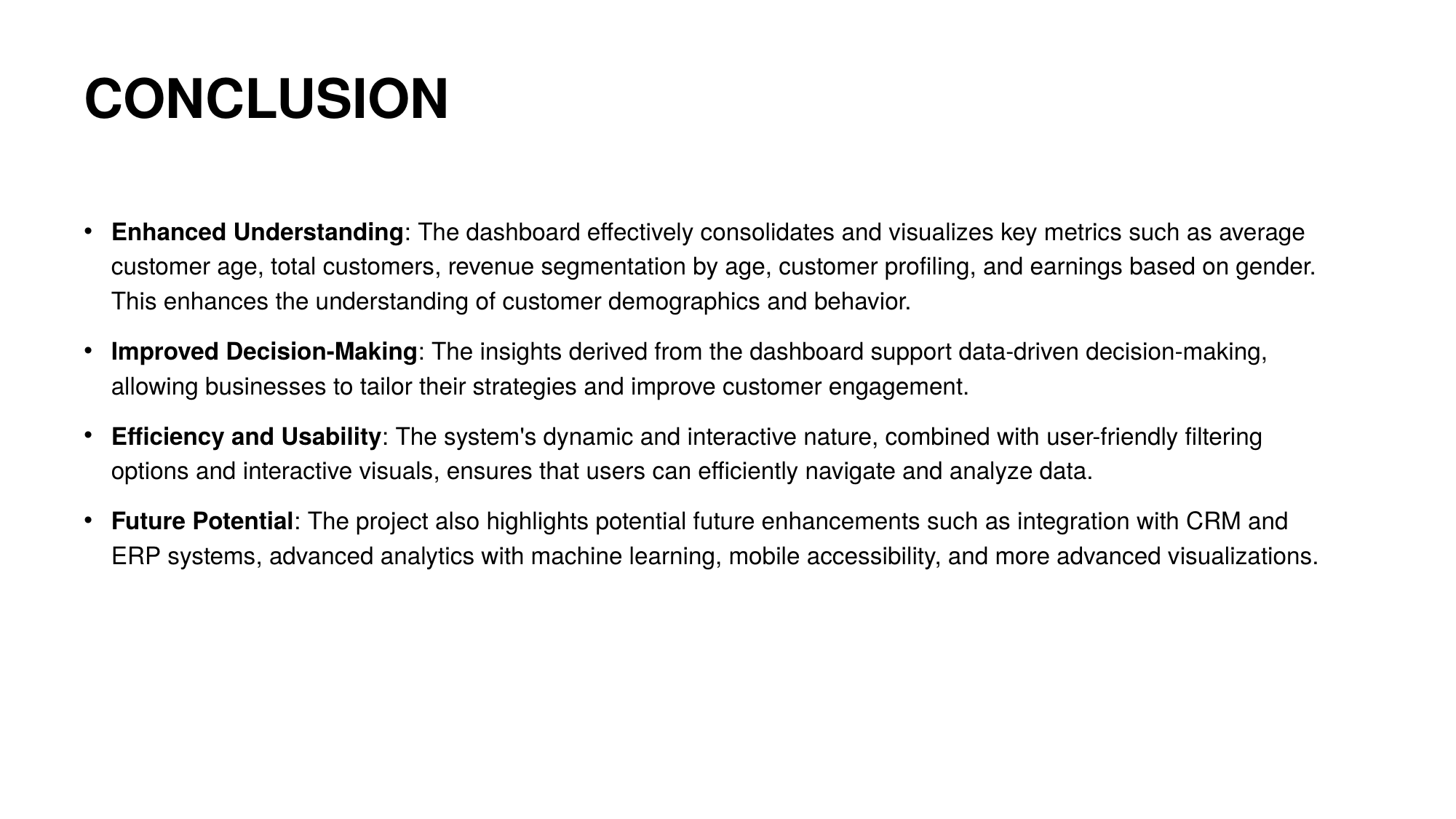

# CONCLUSION
Enhanced Understanding: The dashboard effectively consolidates and visualizes key metrics such as average customer age, total customers, revenue segmentation by age, customer profiling, and earnings based on gender. This enhances the understanding of customer demographics and behavior.
Improved Decision-Making: The insights derived from the dashboard support data-driven decision-making, allowing businesses to tailor their strategies and improve customer engagement.
Efficiency and Usability: The system's dynamic and interactive nature, combined with user-friendly filtering options and interactive visuals, ensures that users can efficiently navigate and analyze data.
Future Potential: The project also highlights potential future enhancements such as integration with CRM and ERP systems, advanced analytics with machine learning, mobile accessibility, and more advanced visualizations.